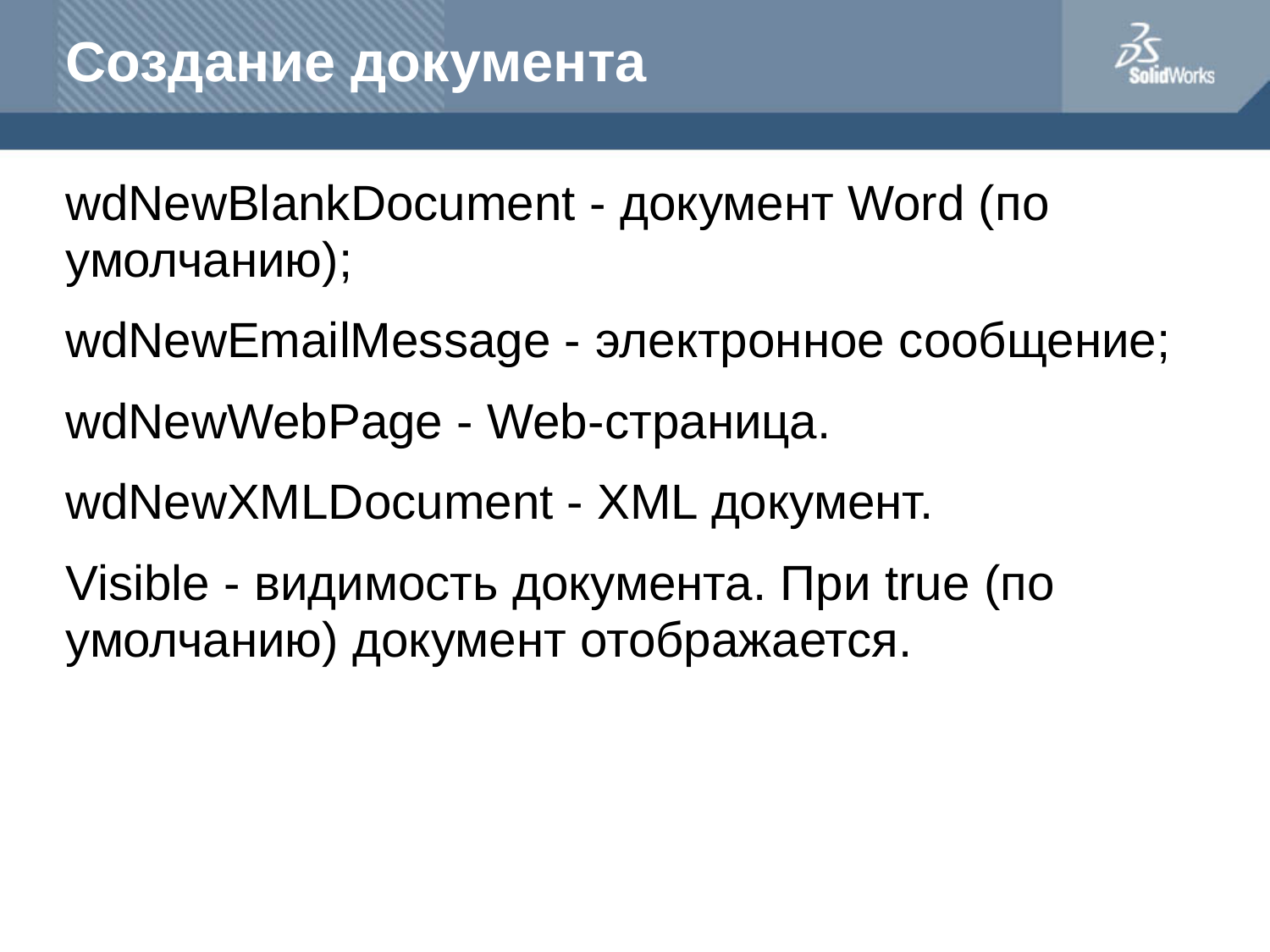

# Создание документа
wdNewBlankDocument - документ Word (по умолчанию);
wdNewEmailMessage - электронное сообщение;
wdNewWebPage - Web-страница.
wdNewXMLDocument - XML документ.
Visible - видимость документа. При true (по умолчанию) документ отображается.